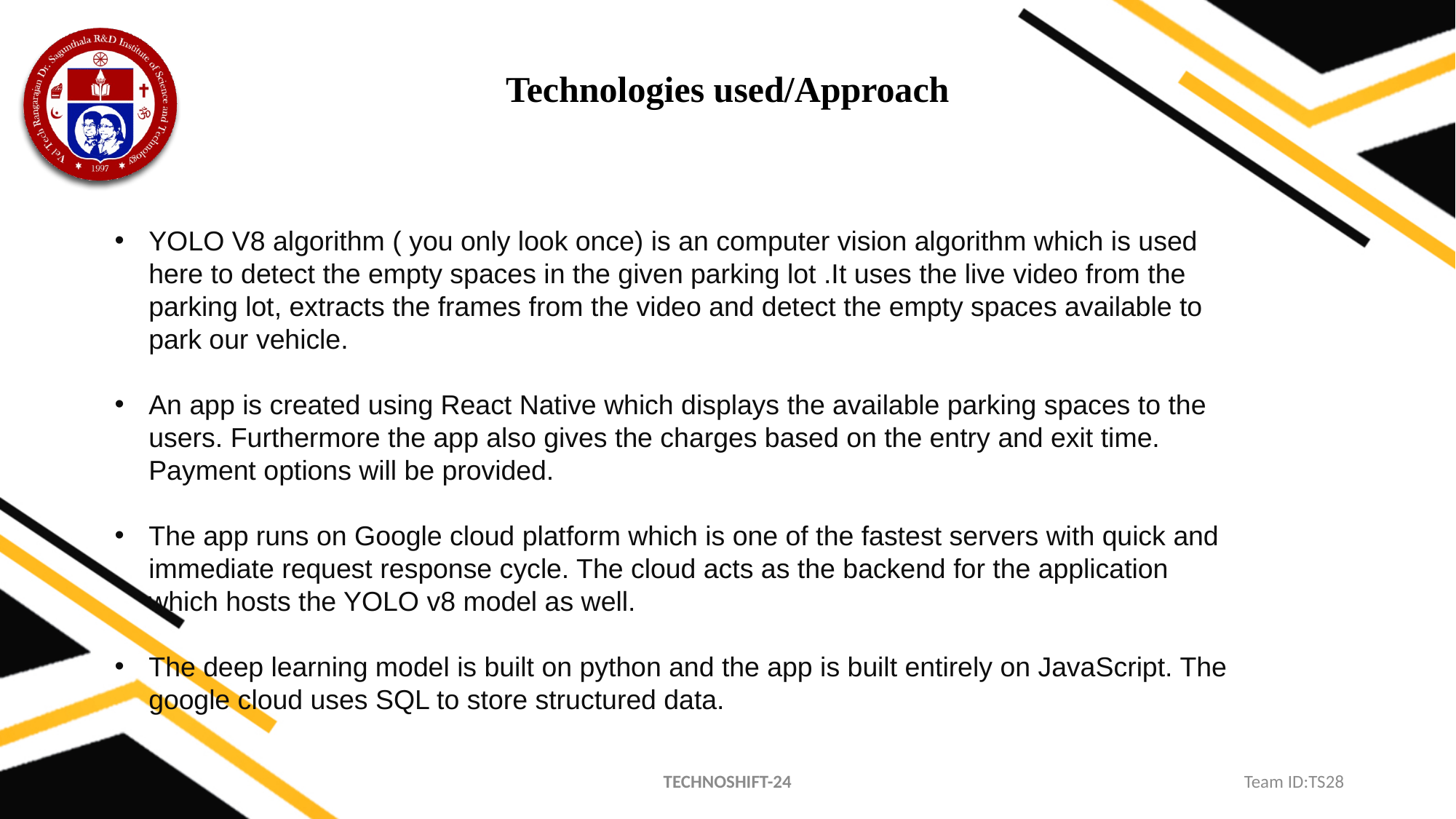

Technologies used/Approach
YOLO V8 algorithm ( you only look once) is an computer vision algorithm which is used here to detect the empty spaces in the given parking lot .It uses the live video from the parking lot, extracts the frames from the video and detect the empty spaces available to park our vehicle.

An app is created using React Native which displays the available parking spaces to the users. Furthermore the app also gives the charges based on the entry and exit time. Payment options will be provided.

The app runs on Google cloud platform which is one of the fastest servers with quick and immediate request response cycle. The cloud acts as the backend for the application which hosts the YOLO v8 model as well.

The deep learning model is built on python and the app is built entirely on JavaScript. The google cloud uses SQL to store structured data.

TECHNOSHIFT-24
Team ID:TS28